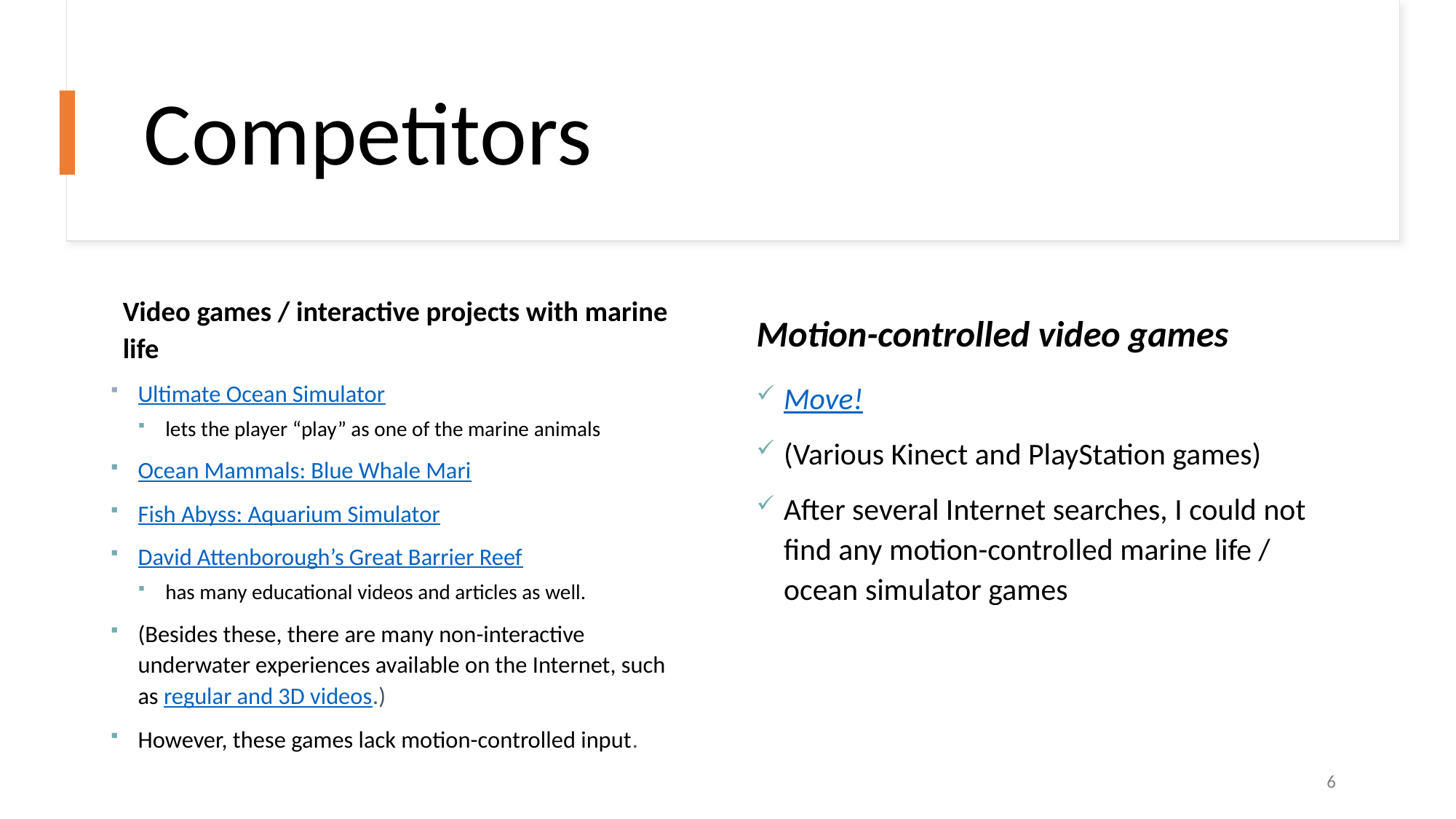

# Competitors

Video games / interactive projects with marine life
Motion-controlled video games
Ultimate Ocean Simulator
lets the player “play” as one of the marine animals
Ocean Mammals: Blue Whale Mari
Fish Abyss: Aquarium Simulator
David Attenborough’s Great Barrier Reef
has many educational videos and articles as well.
(Besides these, there are many non-interactive underwater experiences available on the Internet, such as regular and 3D videos.)
However, these games lack motion-controlled input.
Move!
(Various Kinect and PlayStation games)
After several Internet searches, I could not find any motion-controlled marine life / ocean simulator games

6